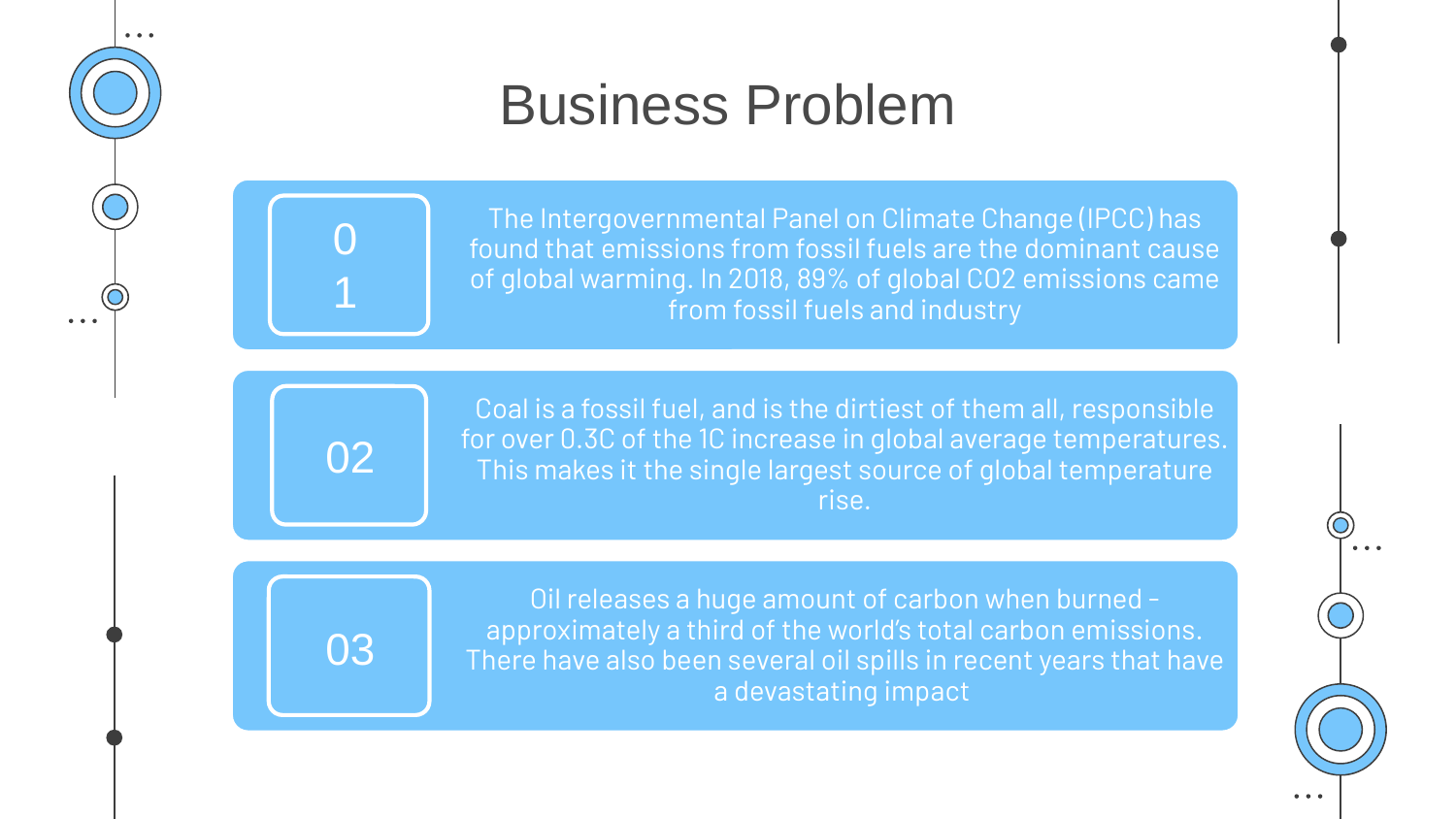

# Business Problem

The Intergovernmental Panel on Climate Change (IPCC) has found that emissions from fossil fuels are the dominant cause of global warming. In 2018, 89% of global CO2 emissions came from fossil fuels and industry

Coal is a fossil fuel, and is the dirtiest of them all, responsible for over 0.3C of the 1C increase in global average temperatures. This makes it the single largest source of global temperature rise.

Oil releases a huge amount of carbon when burned - approximately a third of the world’s total carbon emissions. There have also been several oil spills in recent years that have a devastating impact

01
02
03